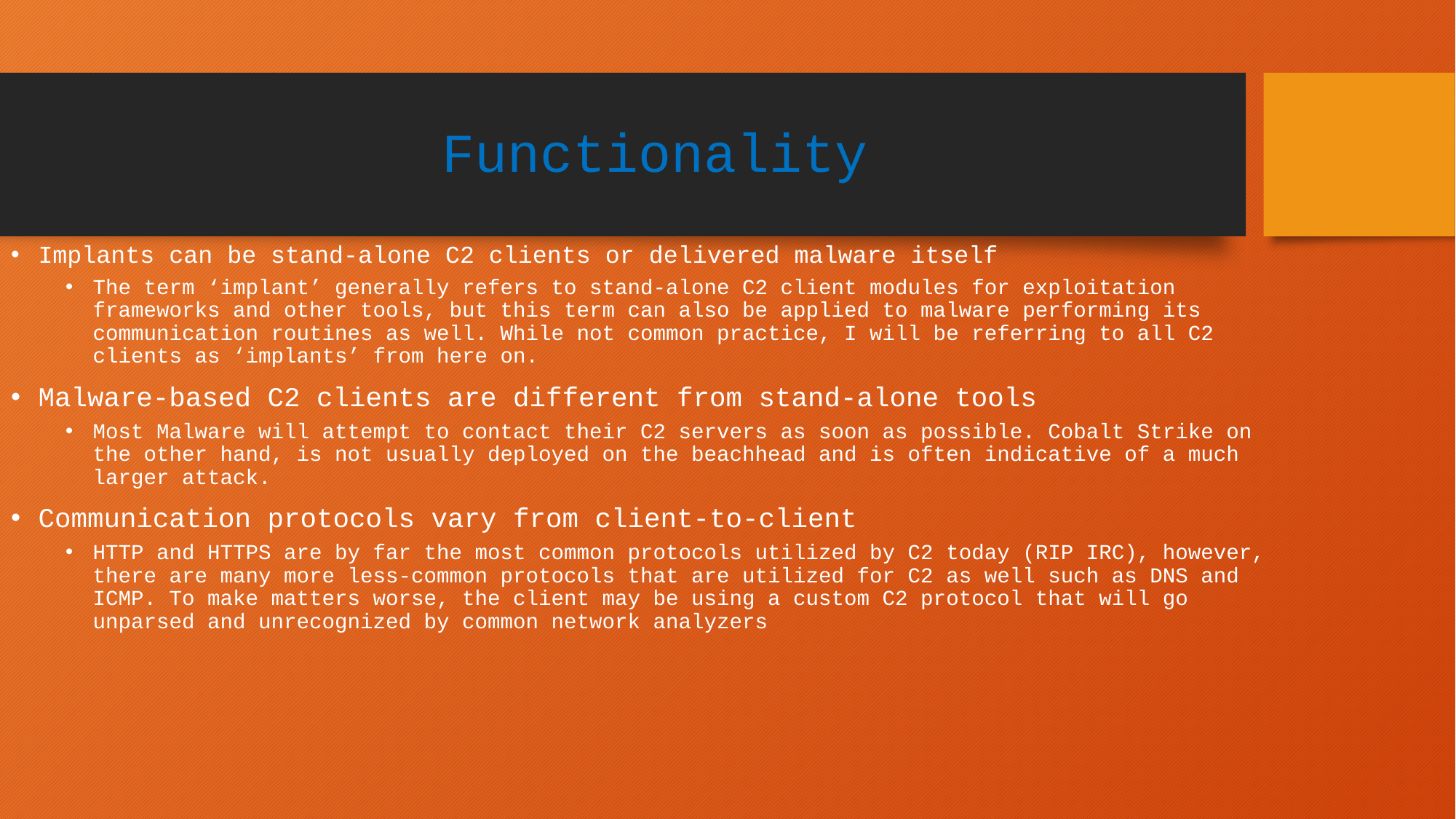

# Functionality
Implants can be stand-alone C2 clients or delivered malware itself
The term ‘implant’ generally refers to stand-alone C2 client modules for exploitation frameworks and other tools, but this term can also be applied to malware performing its communication routines as well. While not common practice, I will be referring to all C2 clients as ‘implants’ from here on.
Malware-based C2 clients are different from stand-alone tools
Most Malware will attempt to contact their C2 servers as soon as possible. Cobalt Strike on the other hand, is not usually deployed on the beachhead and is often indicative of a much larger attack.
Communication protocols vary from client-to-client
HTTP and HTTPS are by far the most common protocols utilized by C2 today (RIP IRC), however, there are many more less-common protocols that are utilized for C2 as well such as DNS and ICMP. To make matters worse, the client may be using a custom C2 protocol that will go unparsed and unrecognized by common network analyzers